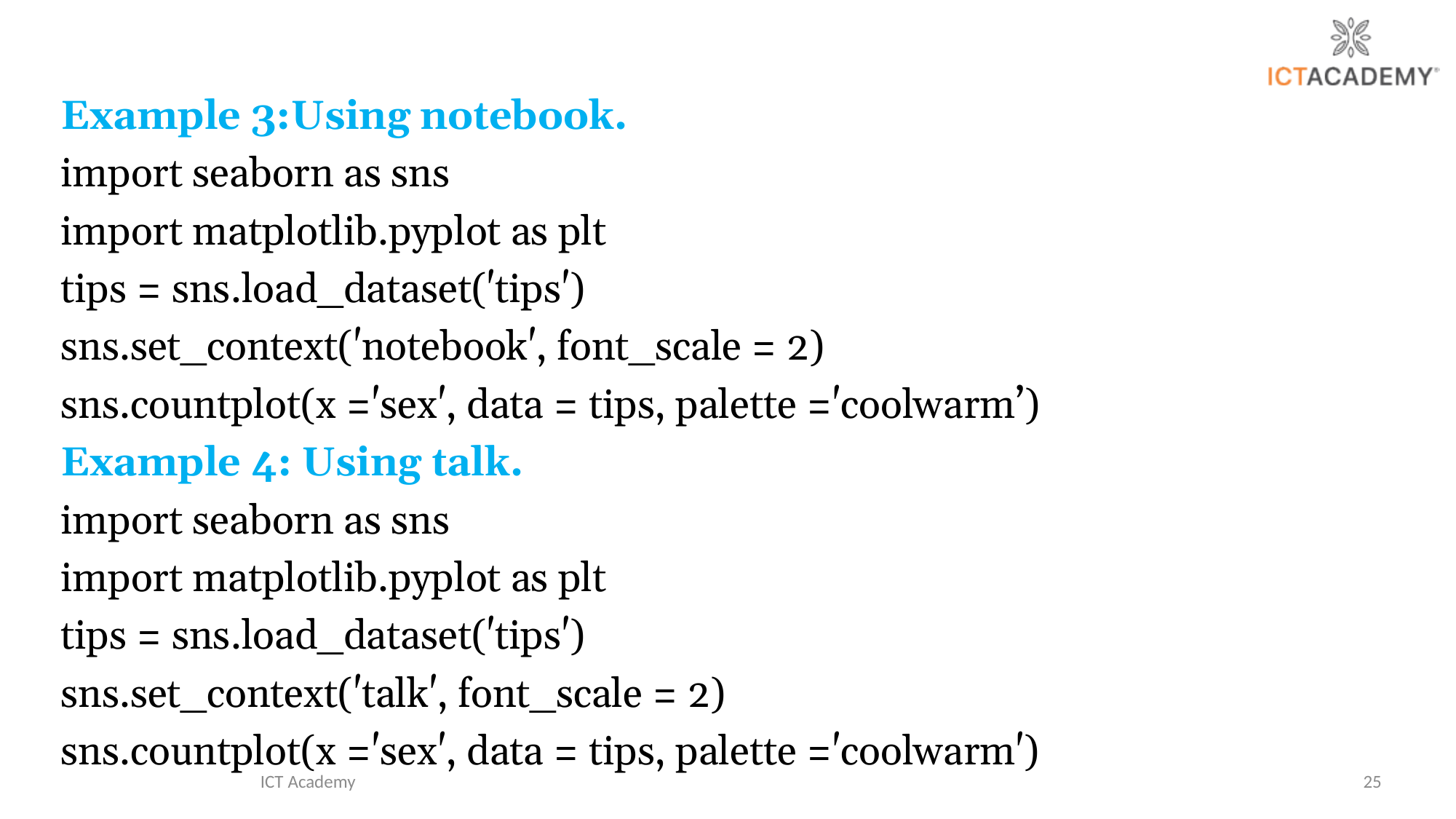

Example 3:Using notebook.
import seaborn as sns
import matplotlib.pyplot as plt
tips = sns.load_dataset('tips')
sns.set_context('notebook', font_scale = 2)
sns.countplot(x ='sex', data = tips, palette ='coolwarm’)
Example 4: Using talk.
import seaborn as sns
import matplotlib.pyplot as plt
tips = sns.load_dataset('tips')
sns.set_context('talk', font_scale = 2)
sns.countplot(x ='sex', data = tips, palette ='coolwarm')
ICT Academy
25